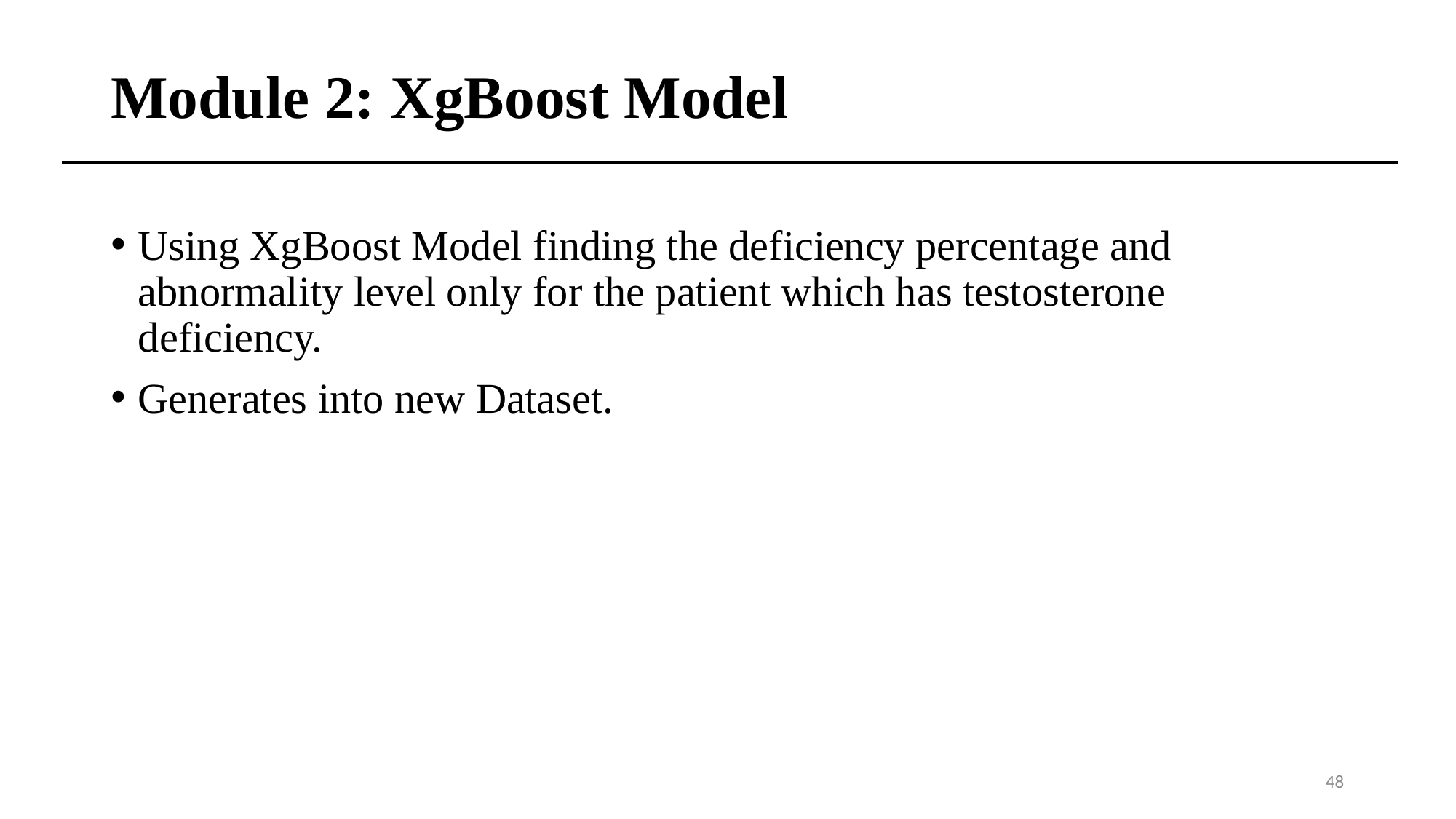

# Module 2: XgBoost Model
Using XgBoost Model finding the deficiency percentage and abnormality level only for the patient which has testosterone deficiency.
Generates into new Dataset.
48